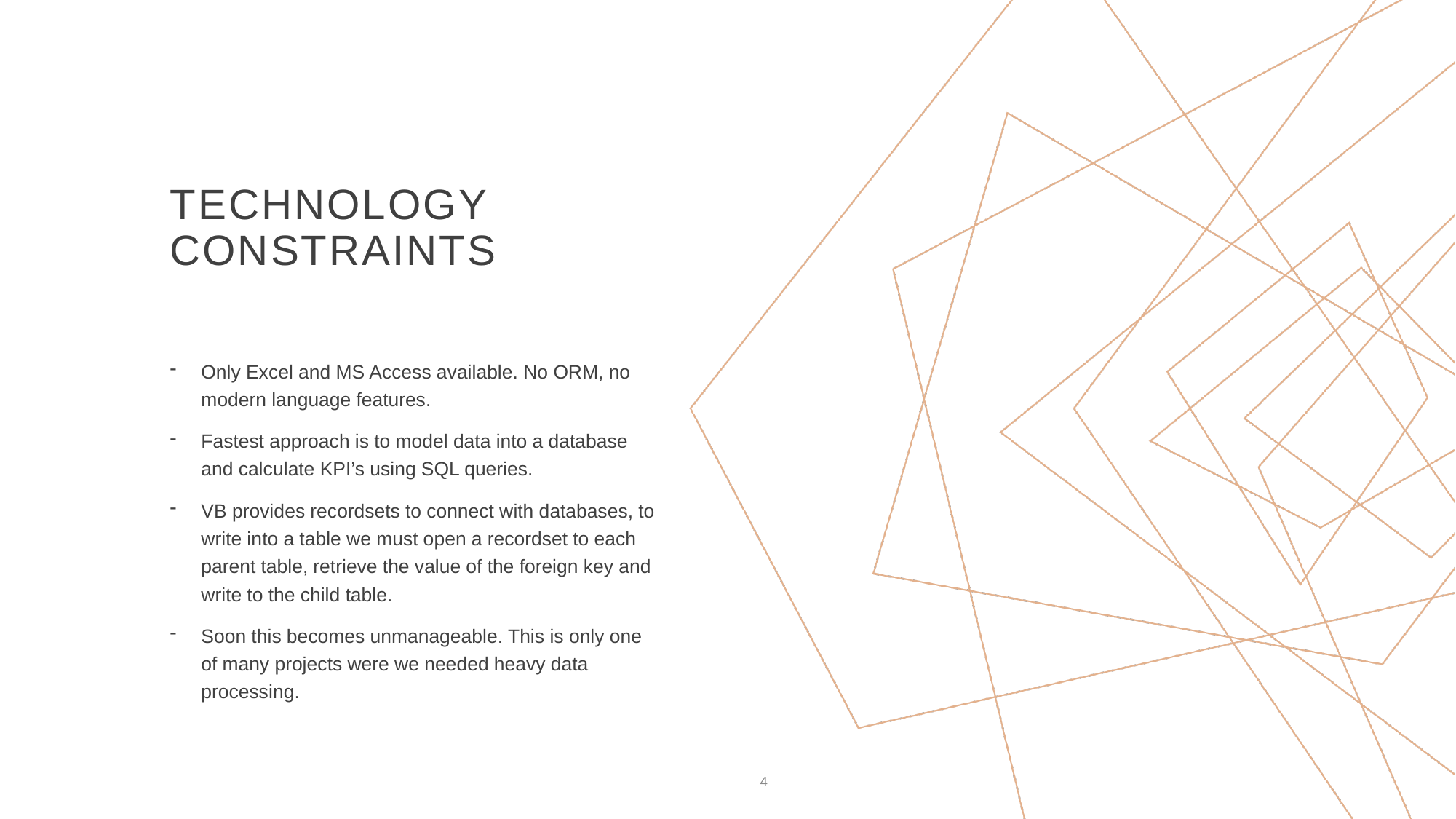

# Technology constraints
Only Excel and MS Access available. No ORM, no modern language features.
Fastest approach is to model data into a database and calculate KPI’s using SQL queries.
VB provides recordsets to connect with databases, to write into a table we must open a recordset to each parent table, retrieve the value of the foreign key and write to the child table.
Soon this becomes unmanageable. This is only one of many projects were we needed heavy data processing.
4